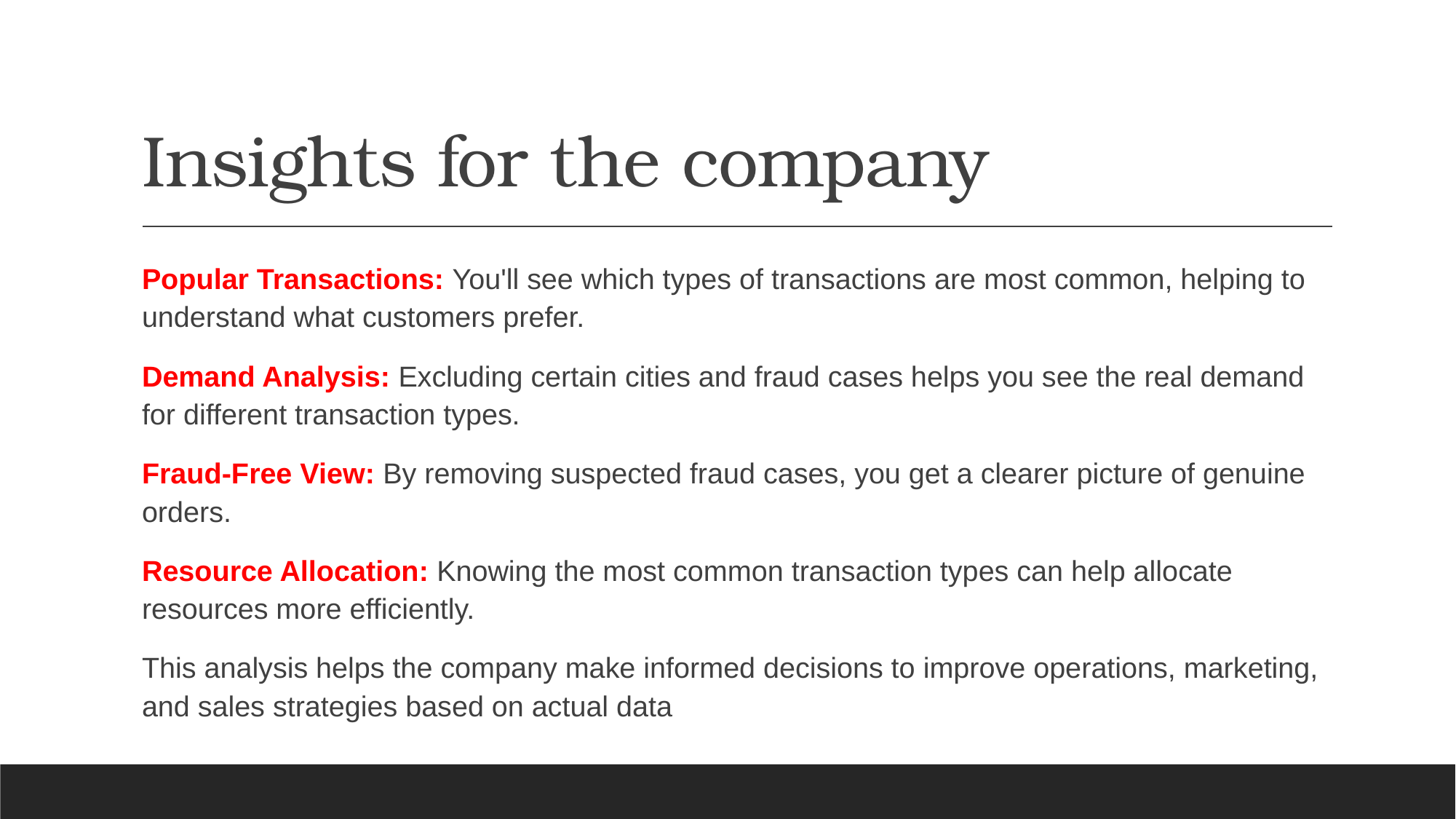

# Insights for the company
Popular Transactions: You'll see which types of transactions are most common, helping to understand what customers prefer.
Demand Analysis: Excluding certain cities and fraud cases helps you see the real demand for different transaction types.
Fraud-Free View: By removing suspected fraud cases, you get a clearer picture of genuine orders.
Resource Allocation: Knowing the most common transaction types can help allocate resources more efficiently.
This analysis helps the company make informed decisions to improve operations, marketing, and sales strategies based on actual data